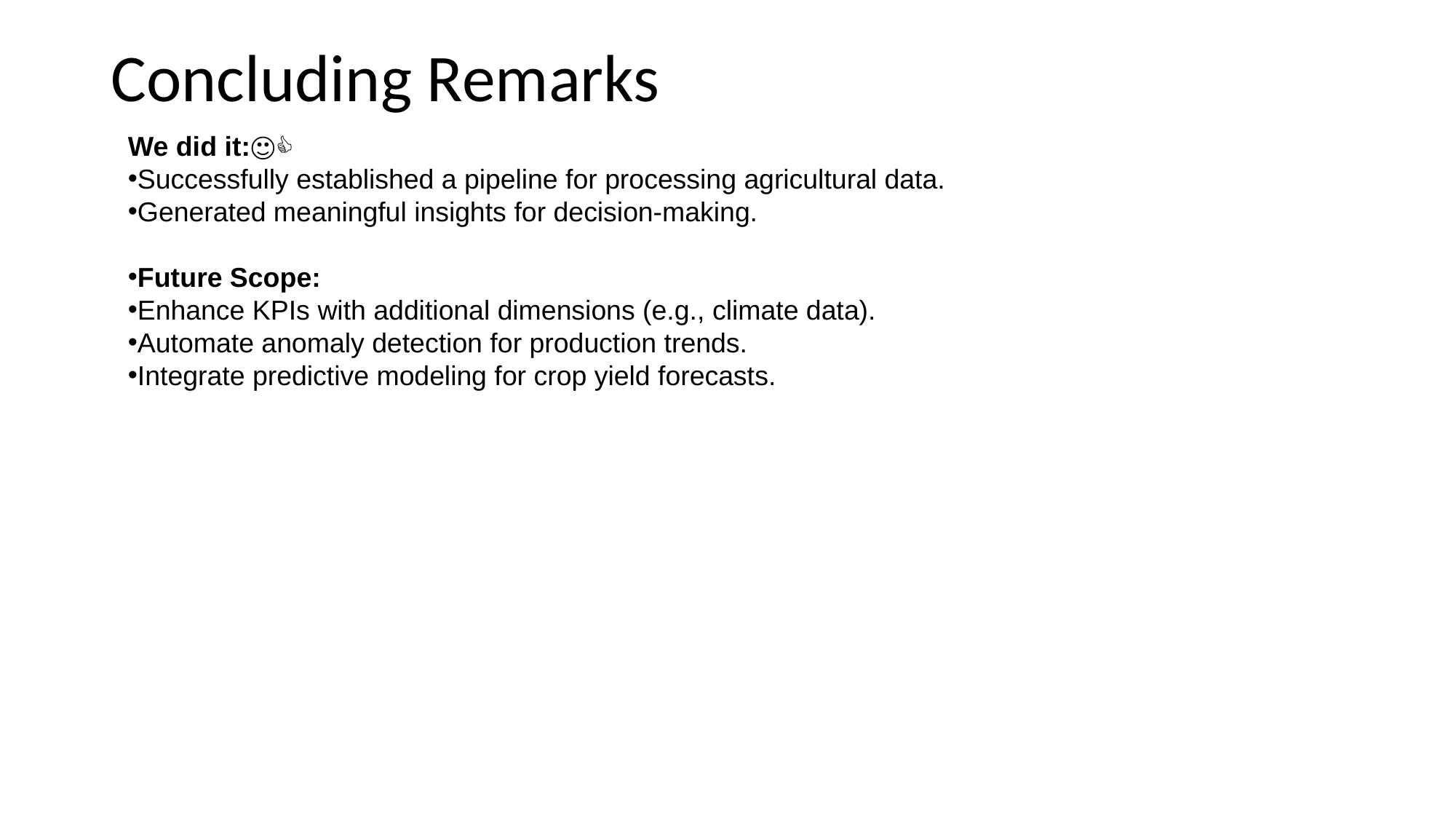

# Concluding Remarks
We did it:🙂👍
Successfully established a pipeline for processing agricultural data.
Generated meaningful insights for decision-making.

Future Scope:
Enhance KPIs with additional dimensions (e.g., climate data).
Automate anomaly detection for production trends.
Integrate predictive modeling for crop yield forecasts.